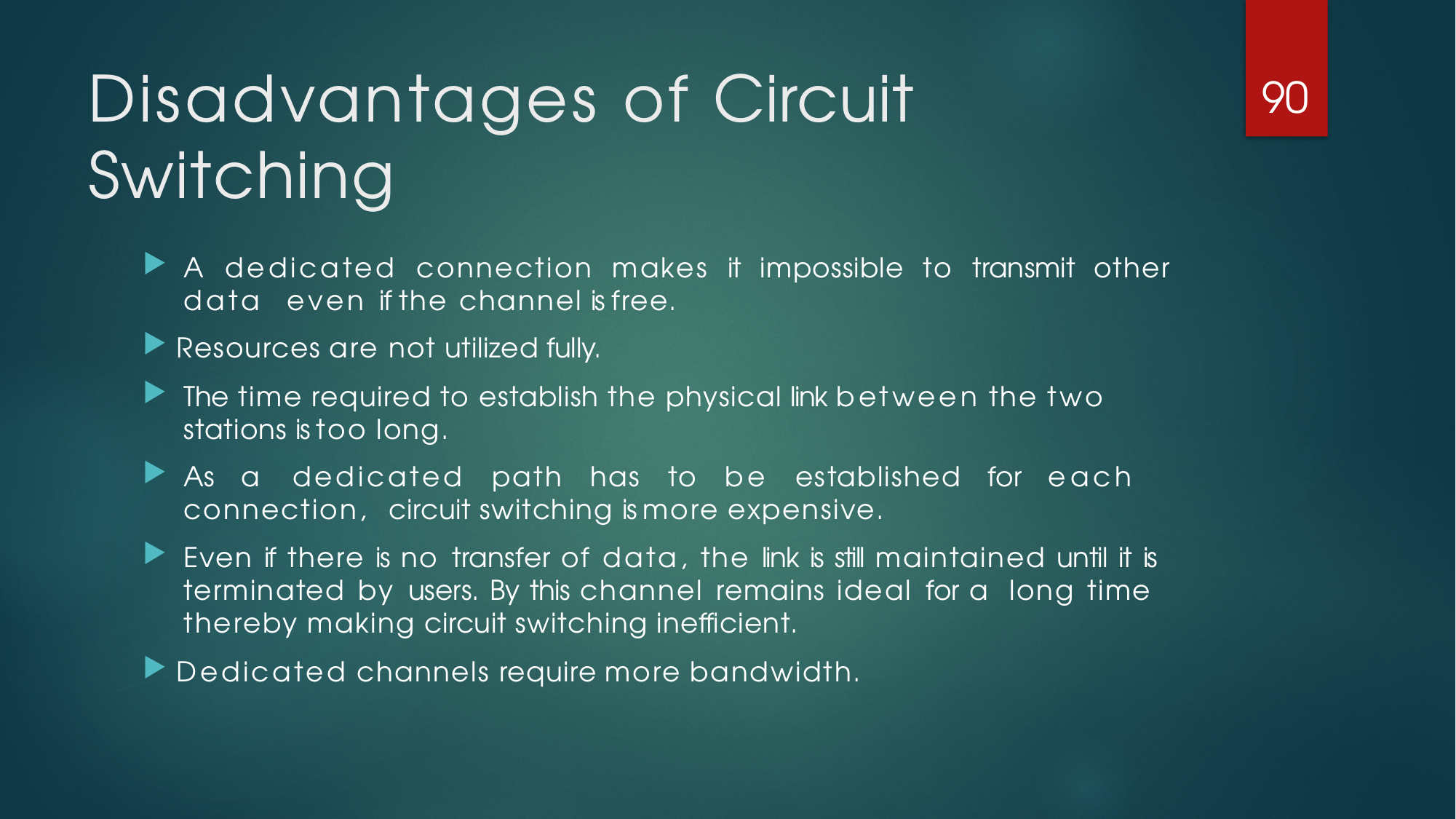

90
# Disadvantages of Circuit Switching
A dedicated connection makes it impossible to transmit other data  even if the channel is free.
Resources are not utilized fully.
The time required to establish the physical link between the two  stations is too long.
As a dedicated path has to be established for each connection,  circuit switching is more expensive.
Even if there is no transfer of data, the link is still maintained until it is  terminated by users. By this channel remains ideal for a long time  thereby making circuit switching inefficient.
Dedicated channels require more bandwidth.